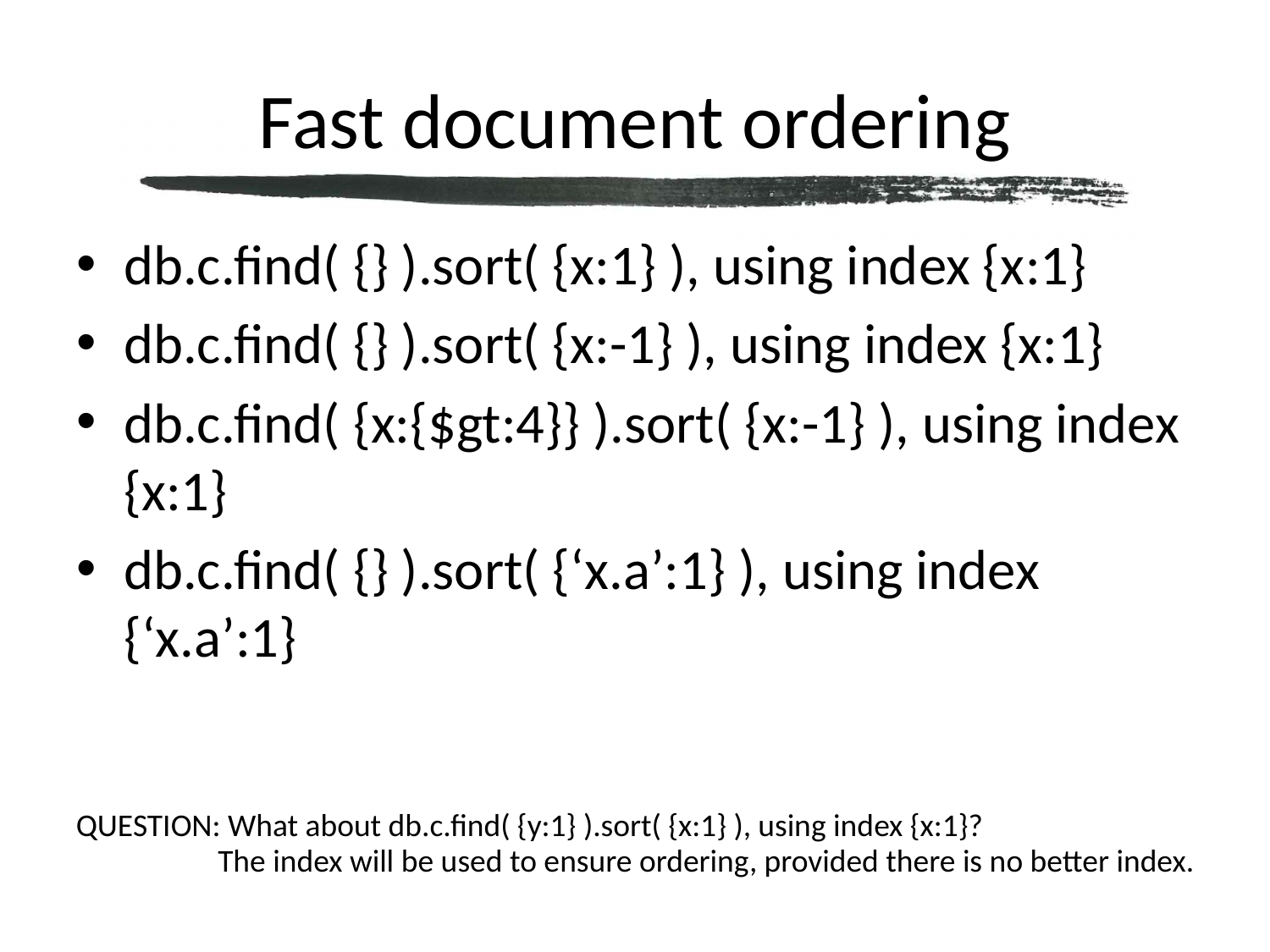

# Fast document ordering
db.c.find( {} ).sort( {x:1} ), using index {x:1}
db.c.find( {} ).sort( {x:-1} ), using index {x:1}
db.c.find( {x:{$gt:4}} ).sort( {x:-1} ), using index {x:1}
db.c.find( {} ).sort( {‘x.a’:1} ), using index {‘x.a’:1}

QUESTION: What about db.c.find( {y:1} ).sort( {x:1} ), using index {x:1}?
The index will be used to ensure ordering, provided there is no better index.